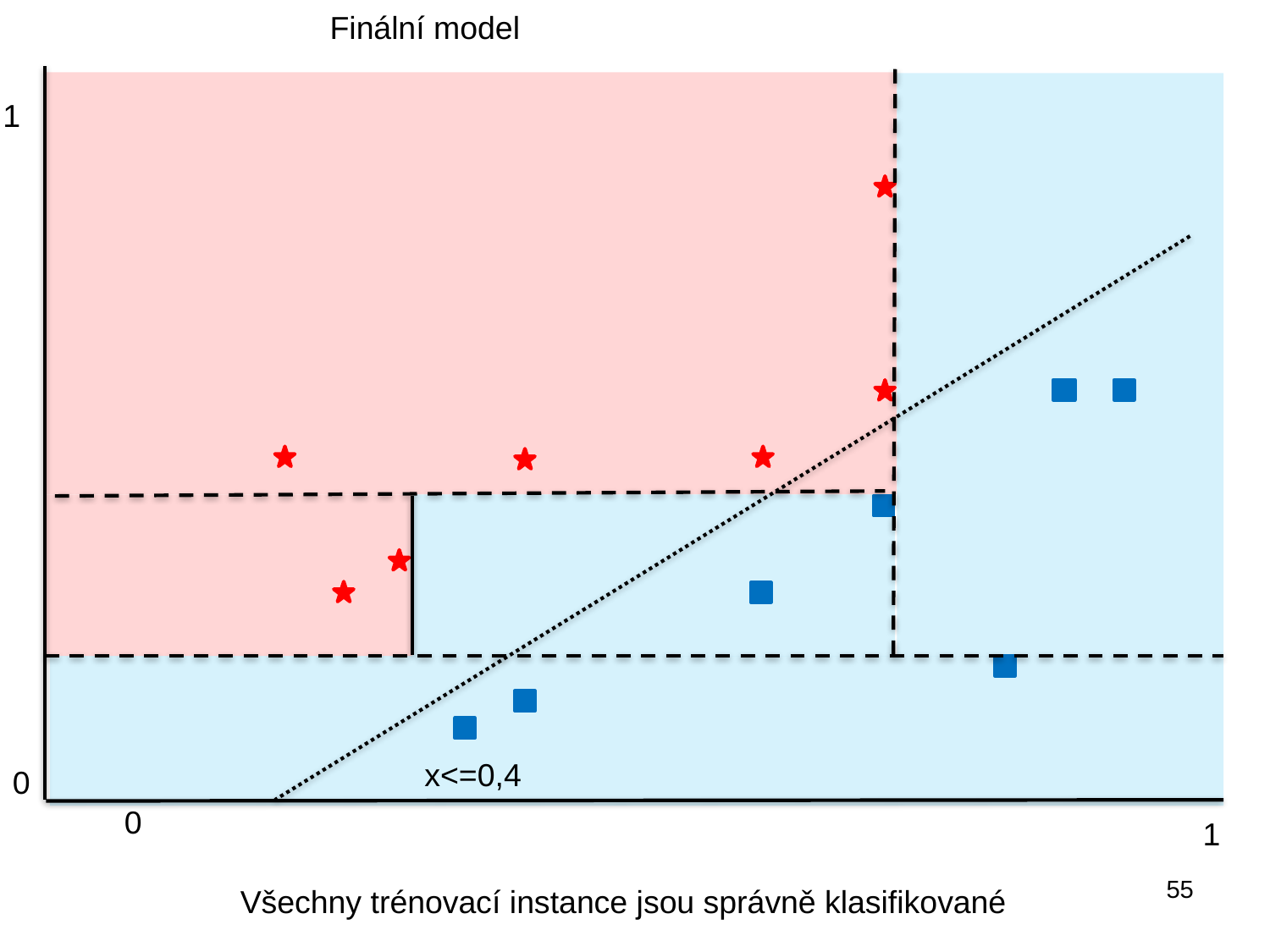

Finální model

1

x<=0,4
0
0
1
55
Všechny trénovací instance jsou správně klasifikované